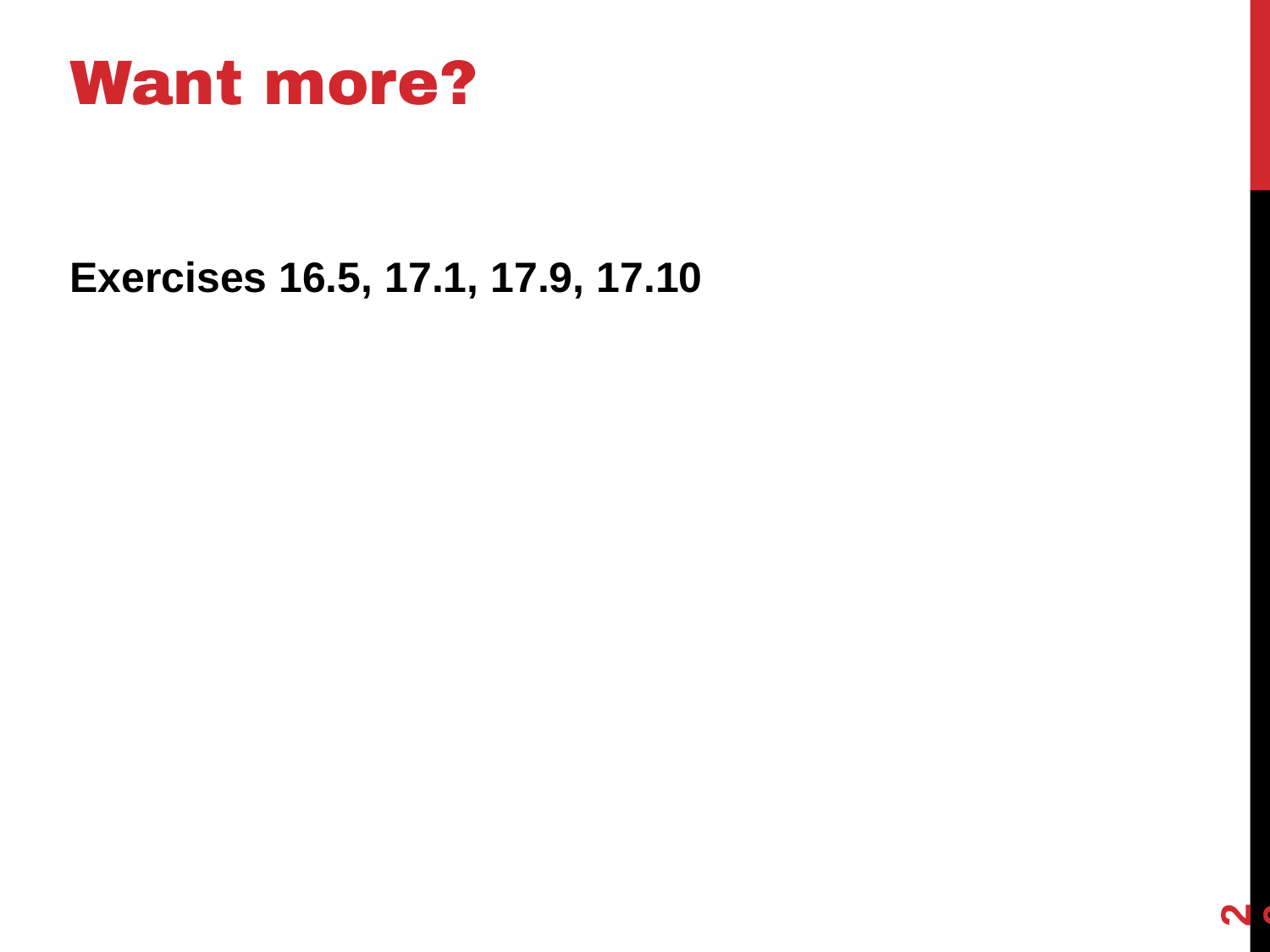

# Want more?
Exercises 16.5, 17.1, 17.9, 17.10
20